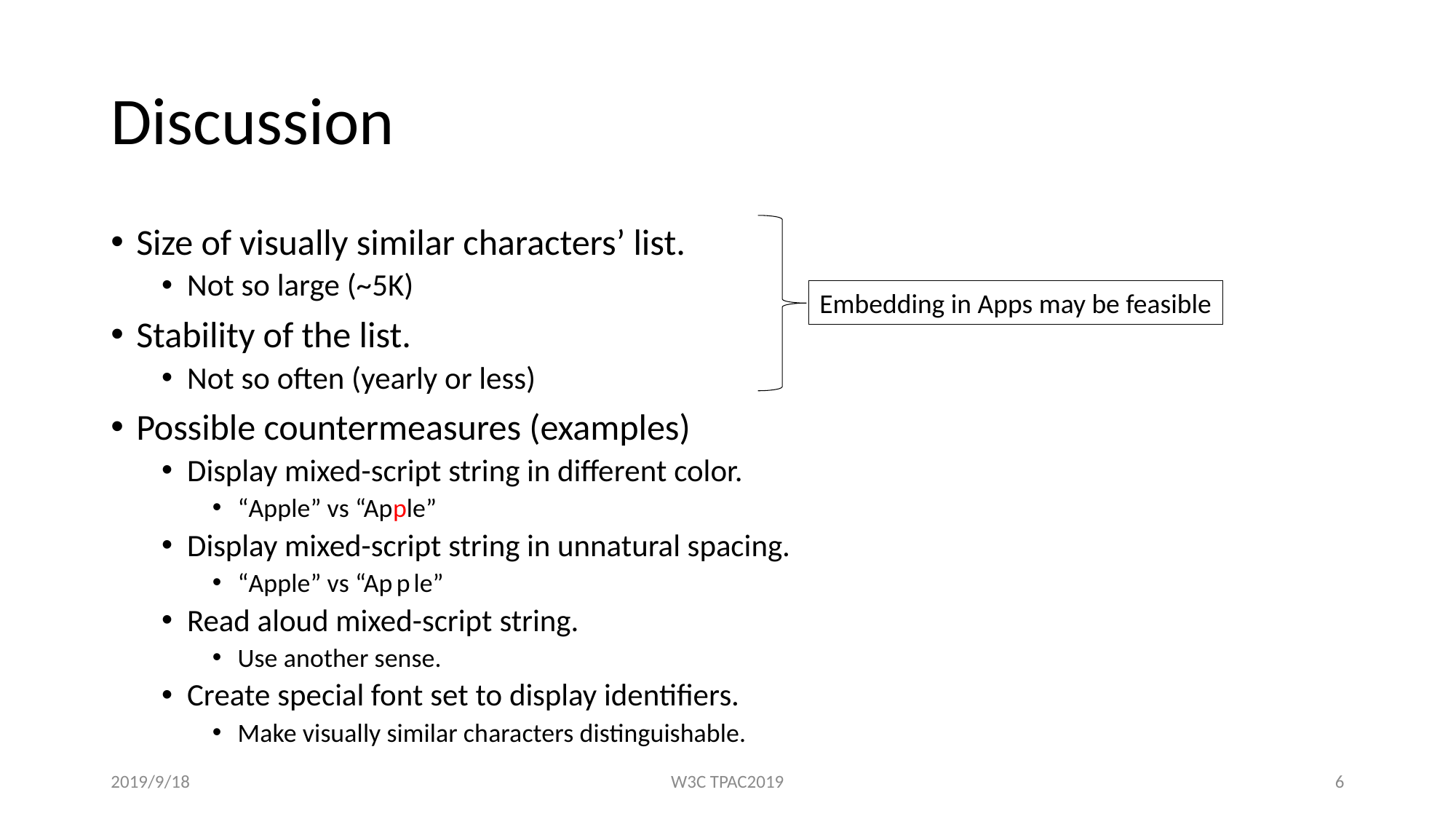

# Discussion

Size of visually similar characters’ list.
Not so large (~5K)
Stability of the list.
Not so often (yearly or less)
Possible countermeasures (examples)
Display mixed-script string in different color.
“Apple” vs “Apрle”
Display mixed-script string in unnatural spacing.
“Apple” vs “Ap р le”
Read aloud mixed-script string.
Use another sense.
Create special font set to display identifiers.
Make visually similar characters distinguishable.
Embedding in Apps may be feasible
2019/9/18
W3C TPAC2019
6